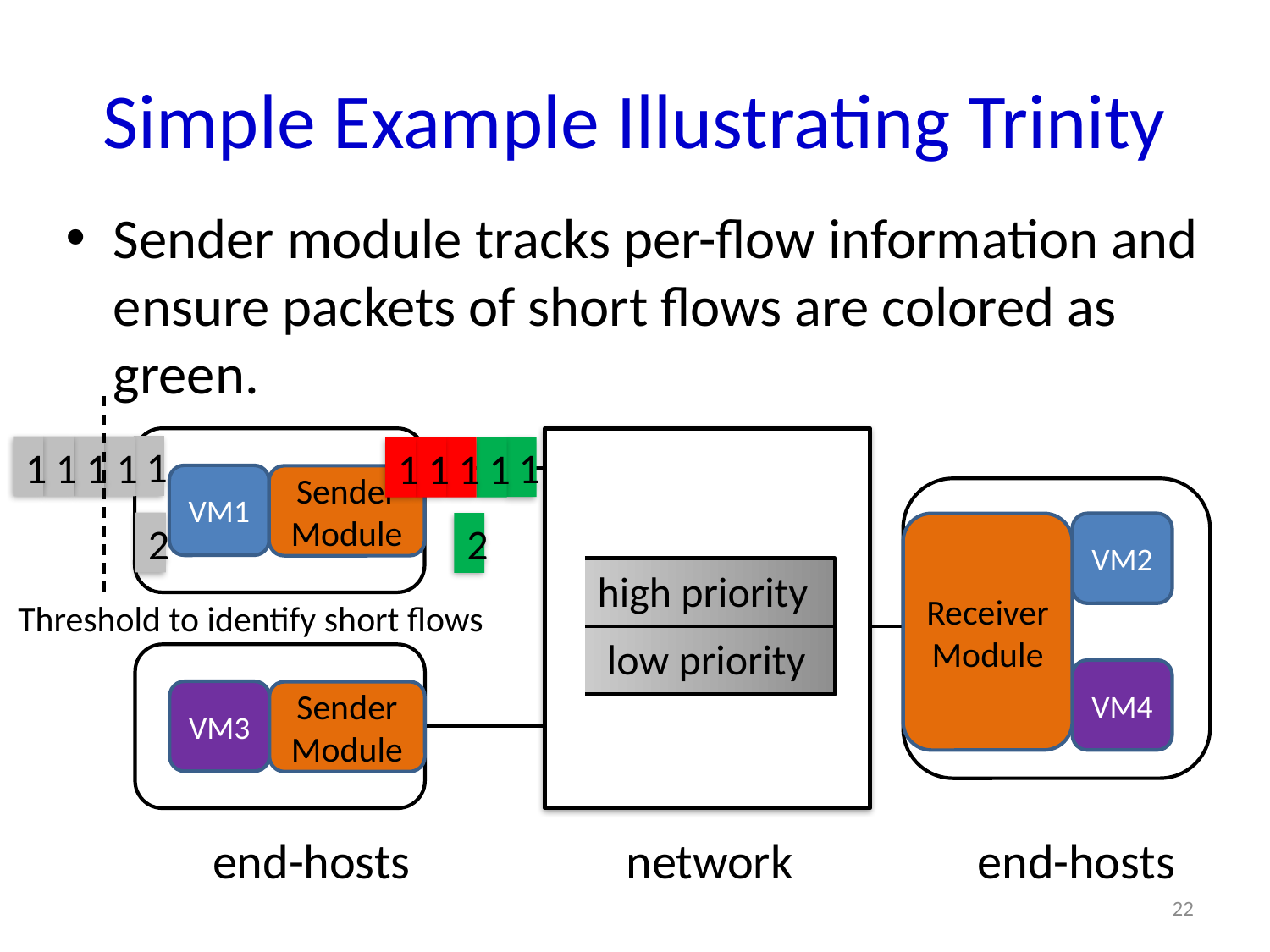

# Simple Example Illustrating Trinity
Sender module tracks per-flow information and ensure packets of short flows are colored as green.

1
1
1
1
1
1
1
1
1
1
VM1
Sender Module

2
2
Receiver Module
VM2
high priority
Threshold to identify short flows
 low priority

VM4
VM3
Sender Module
end-hosts
network
end-hosts
22